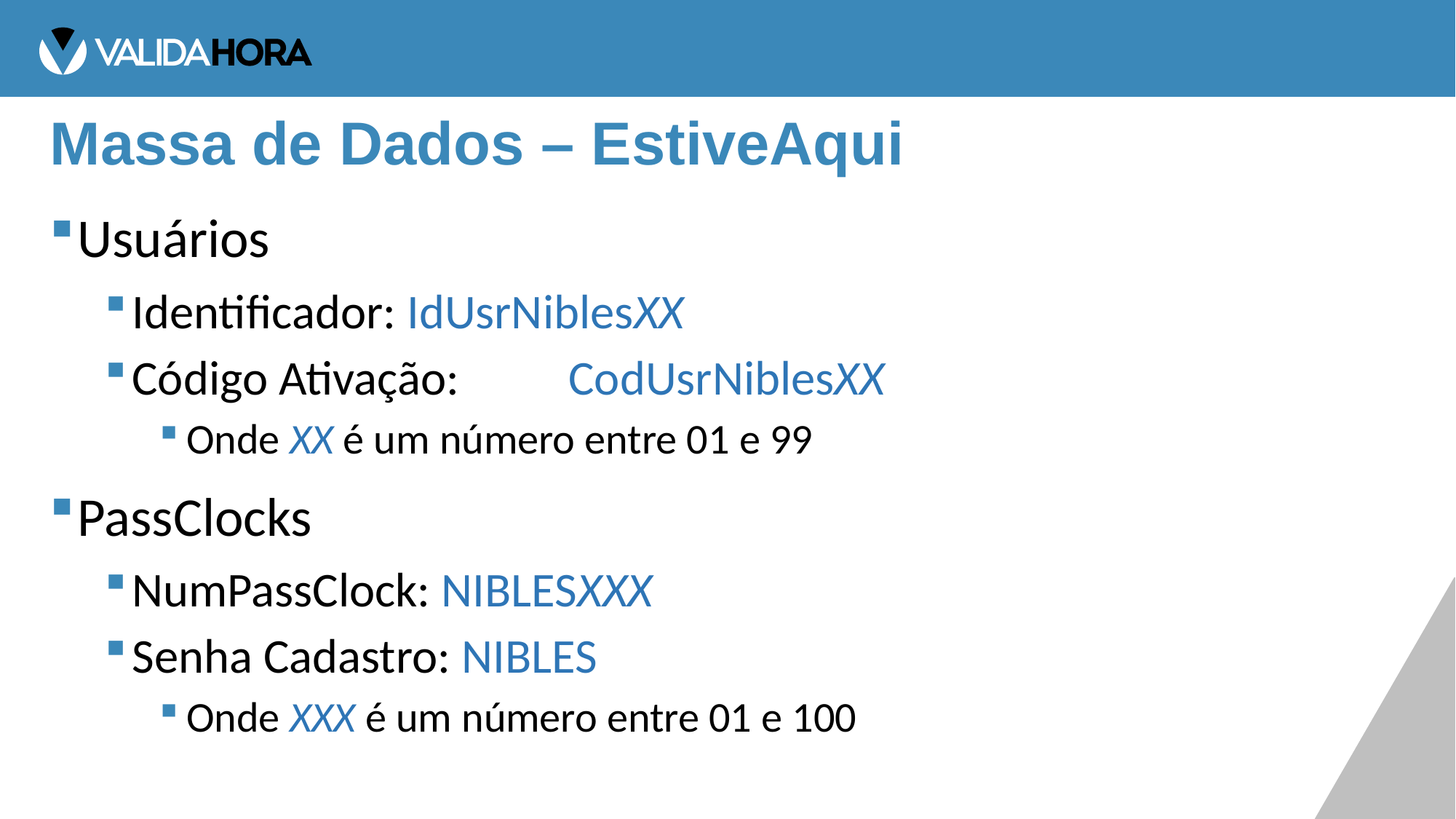

# Massa de Dados – EstiveAqui
Usuários
Identificador: IdUsrNiblesXX
Código Ativação: 	CodUsrNiblesXX
Onde XX é um número entre 01 e 99
PassClocks
NumPassClock: NIBLESXXX
Senha Cadastro: NIBLES
Onde XXX é um número entre 01 e 100